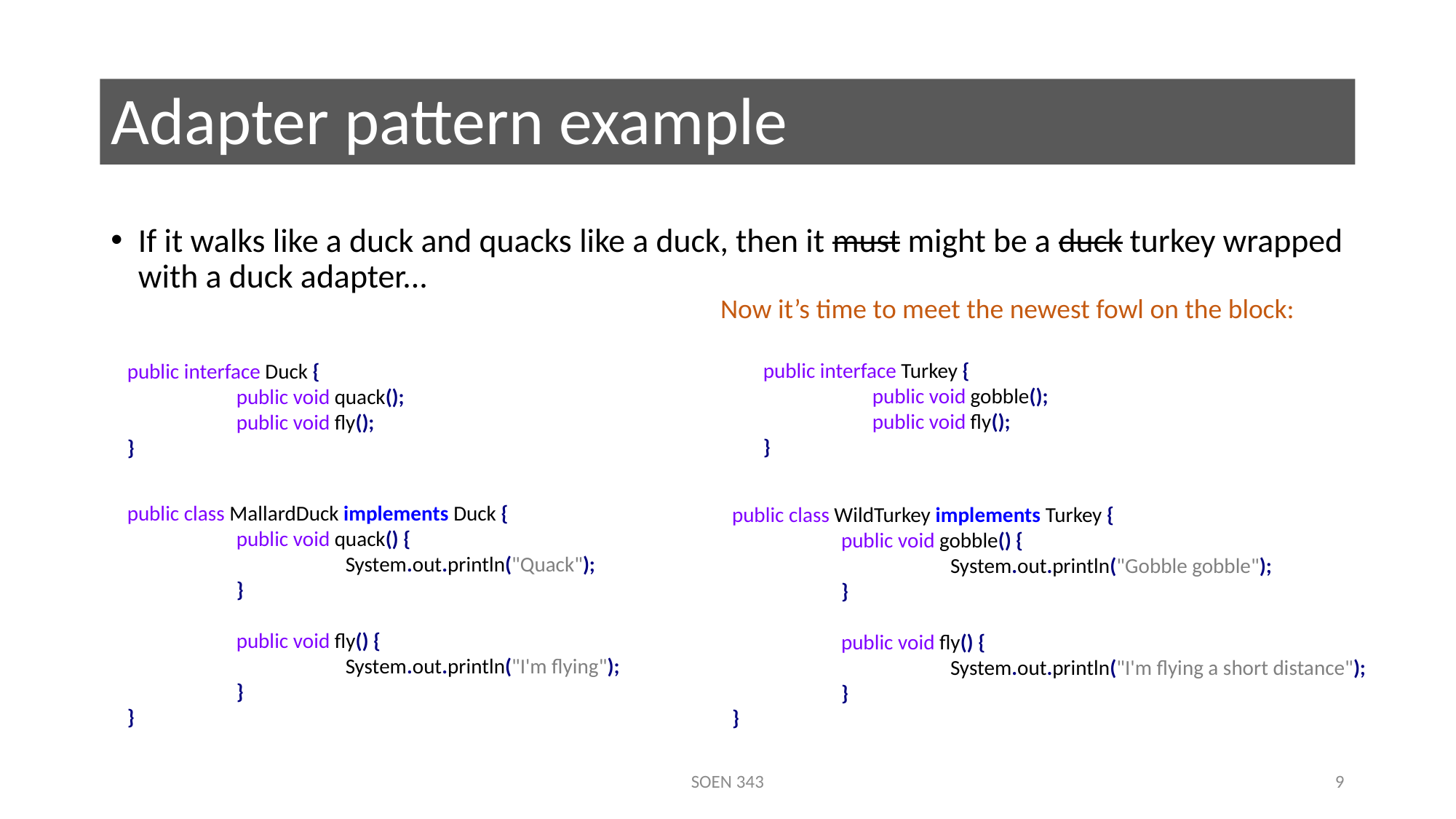

# Adapter pattern example
If it walks like a duck and quacks like a duck, then it must might be a duck turkey wrapped with a duck adapter...
Now it’s time to meet the newest fowl on the block:
public interface Turkey {
	public void gobble();
	public void fly();
}
public interface Duck {
	public void quack();
	public void fly();
}
public class MallardDuck implements Duck {
	public void quack() {
		System.out.println("Quack");
	}

	public void fly() {
		System.out.println("I'm flying");
	}
}
public class WildTurkey implements Turkey {
	public void gobble() {
		System.out.println("Gobble gobble");
	}

	public void fly() {
		System.out.println("I'm flying a short distance");
	}
}
SOEN 343
9